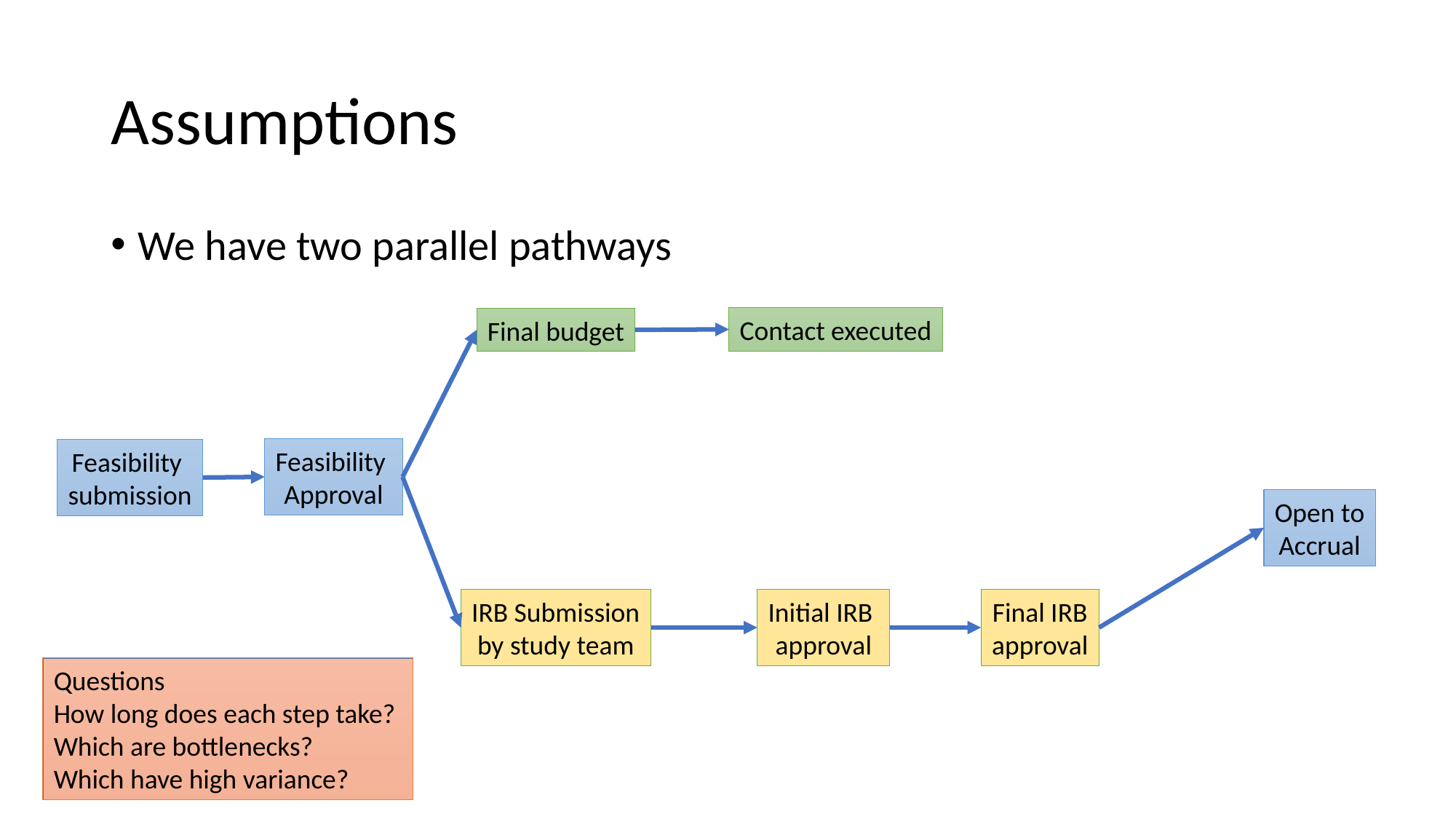

# Assumptions
We have two parallel pathways
Contact executed
Final budget
Feasibility
Approval
Feasibility
submission
Open to
Accrual
Final IRB
approval
IRB Submission
by study team
Initial IRB
approval
Questions
How long does each step take?
Which are bottlenecks?
Which have high variance?